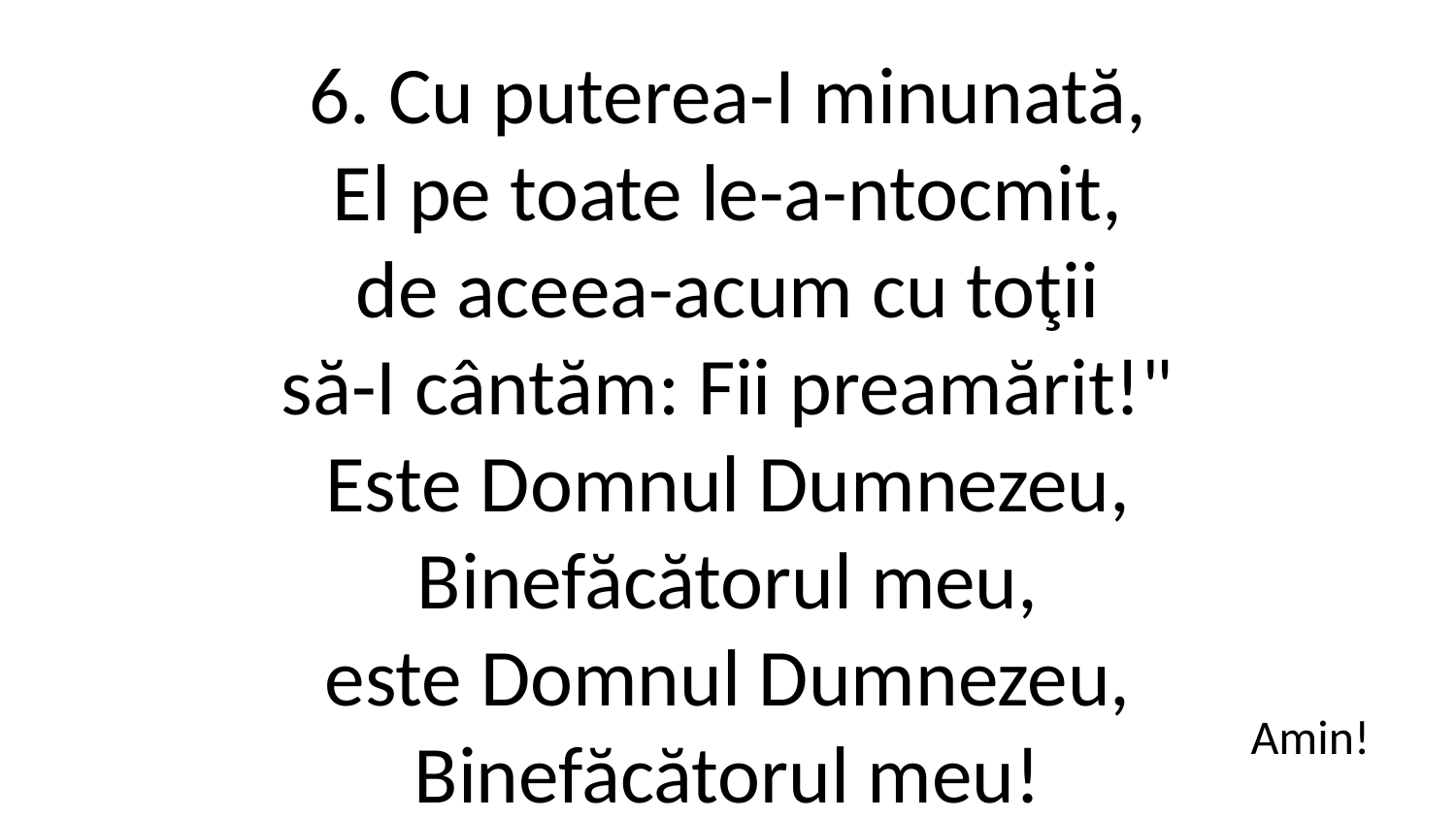

6. Cu puterea-I minunată,
El pe toate le-a-ntocmit,
de aceea-acum cu toţii
să-I cântăm: Fii preamărit!"
Este Domnul Dumnezeu,
Binefăcătorul meu,
este Domnul Dumnezeu,
Binefăcătorul meu!

Amin!